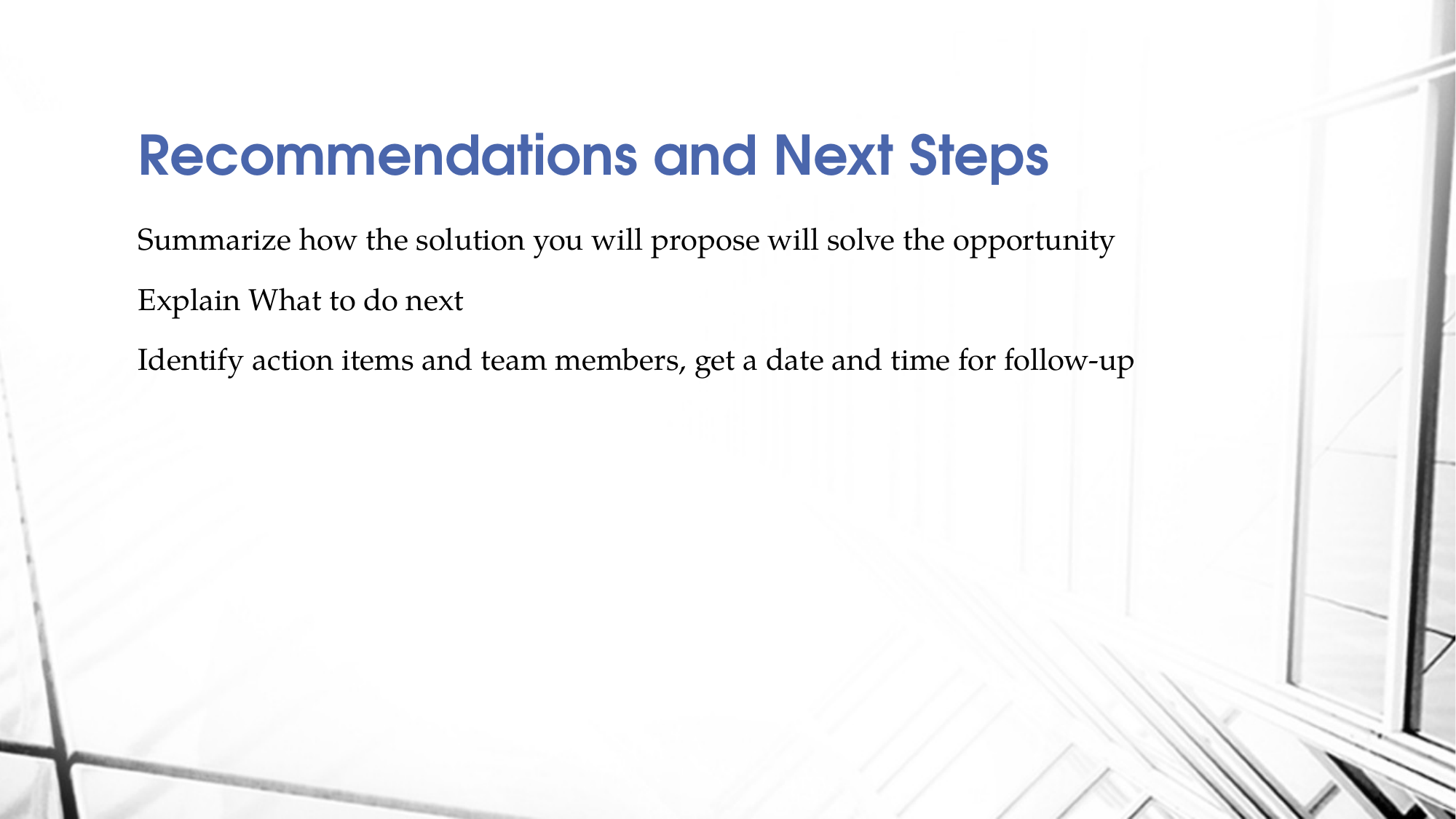

Recommendations and Next Steps
Summarize how the solution you will propose will solve the opportunity
Explain What to do next
Identify action items and team members, get a date and time for follow-up